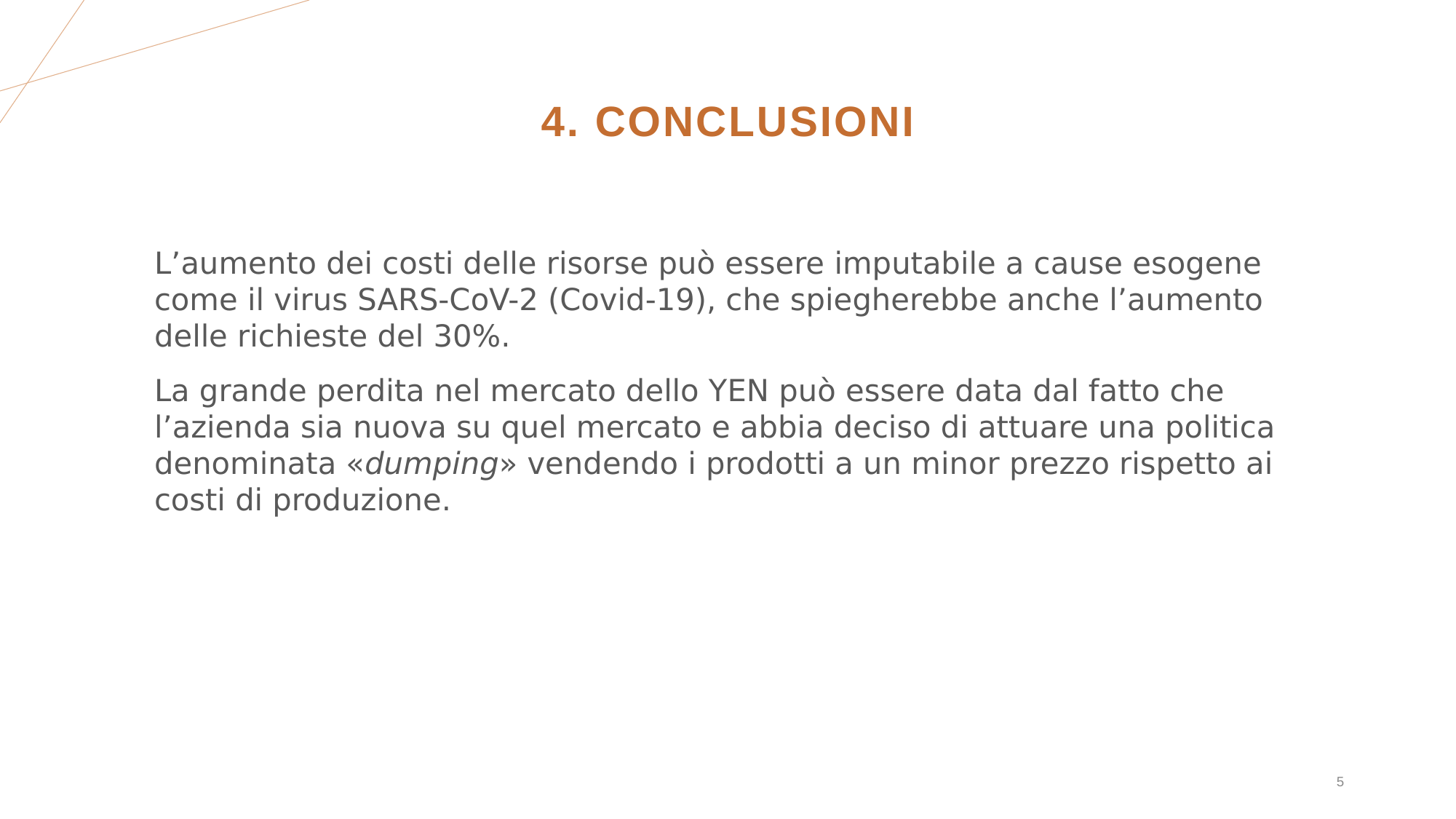

# 4. conclusioni
L’aumento dei costi delle risorse può essere imputabile a cause esogene come il virus SARS-CoV-2 (Covid-19), che spiegherebbe anche l’aumento delle richieste del 30%.
La grande perdita nel mercato dello YEN può essere data dal fatto che l’azienda sia nuova su quel mercato e abbia deciso di attuare una politica denominata «dumping» vendendo i prodotti a un minor prezzo rispetto ai costi di produzione.
5